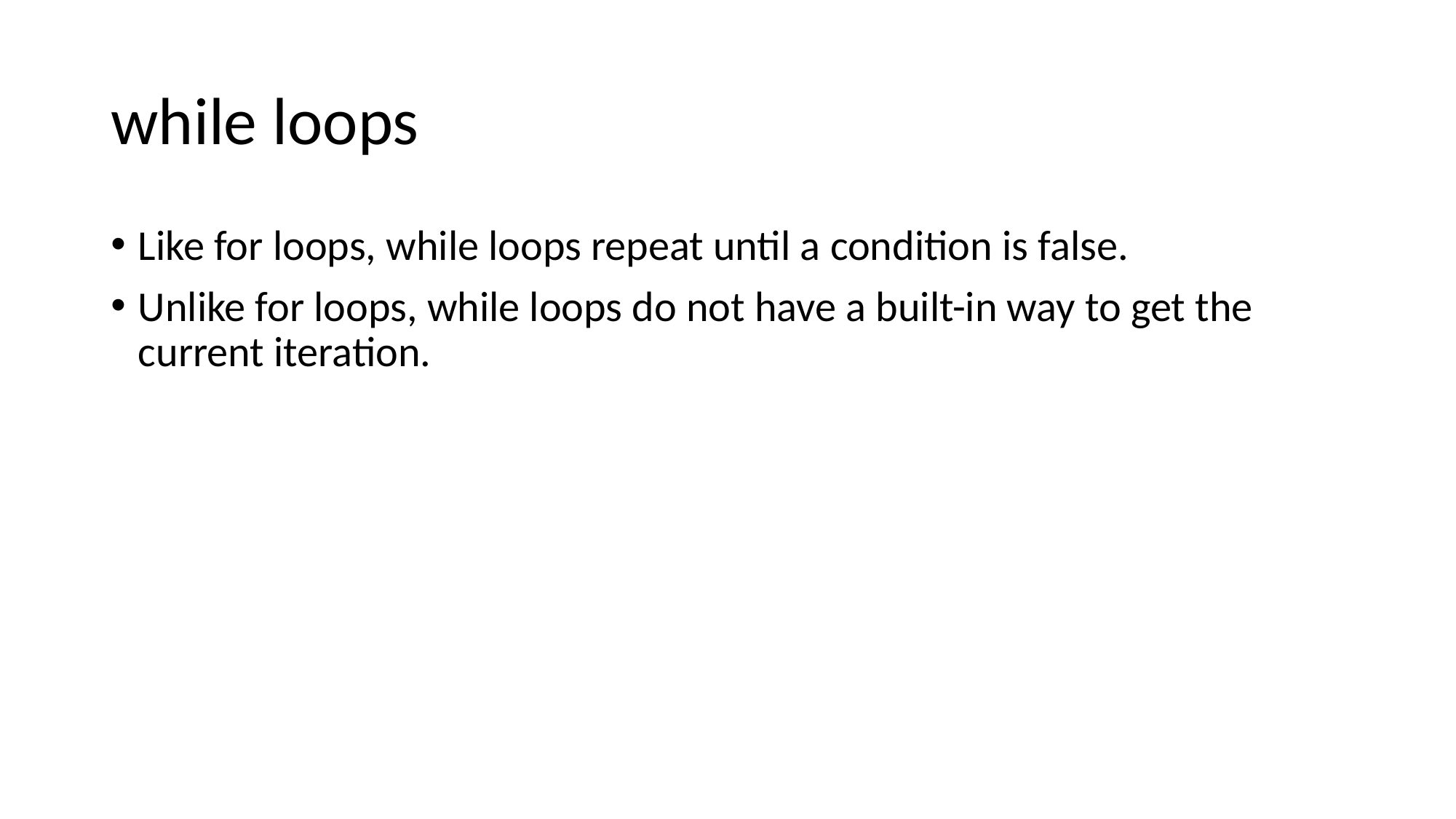

# while loops
Like for loops, while loops repeat until a condition is false.
Unlike for loops, while loops do not have a built-in way to get the current iteration.